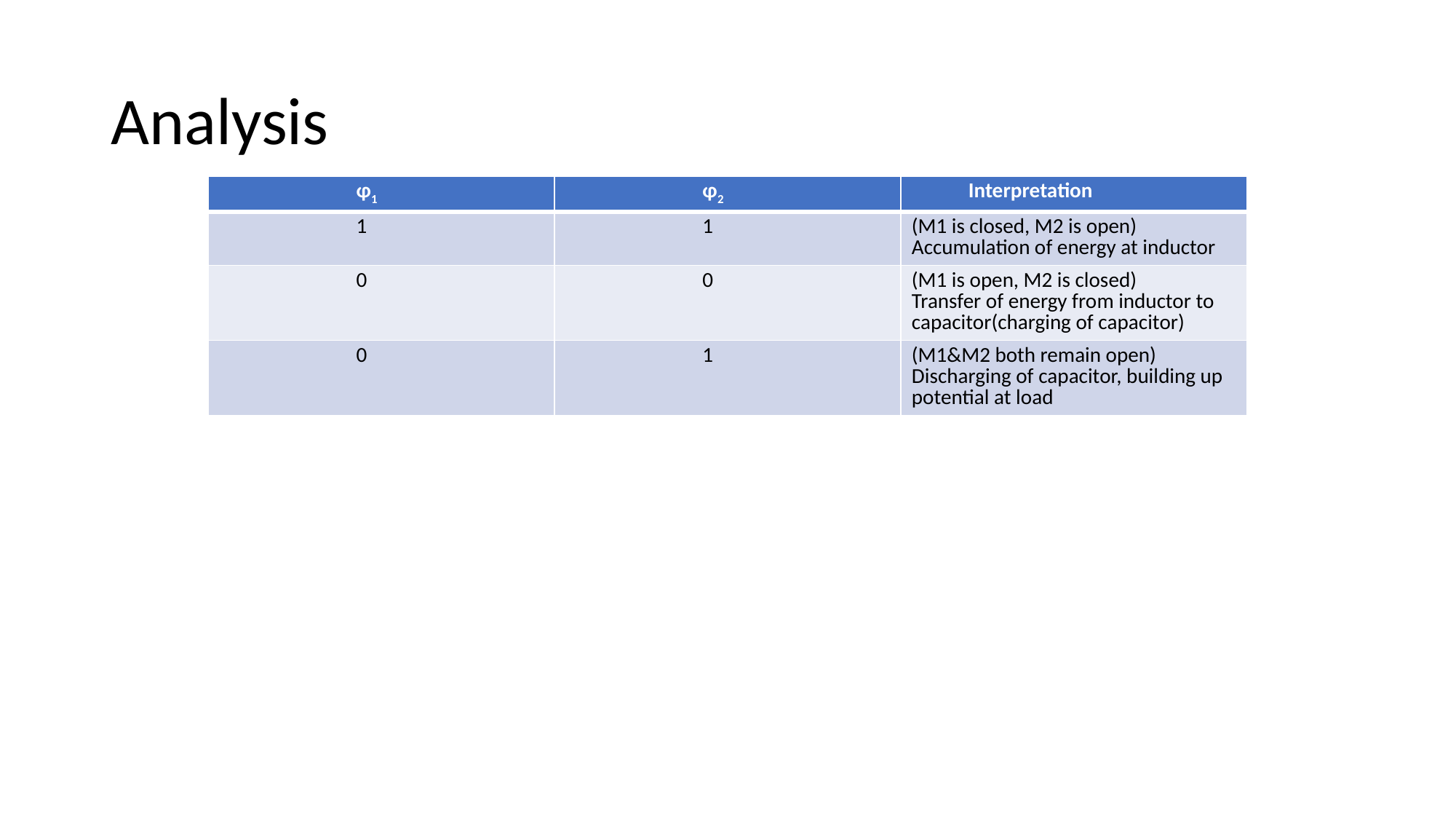

# Analysis
| ɸ1 | ɸ2 | Interpretation |
| --- | --- | --- |
| 1 | 1 | (M1 is closed, M2 is open) Accumulation of energy at inductor |
| 0 | 0 | (M1 is open, M2 is closed) Transfer of energy from inductor to capacitor(charging of capacitor) |
| 0 | 1 | (M1&M2 both remain open) Discharging of capacitor, building up potential at load |